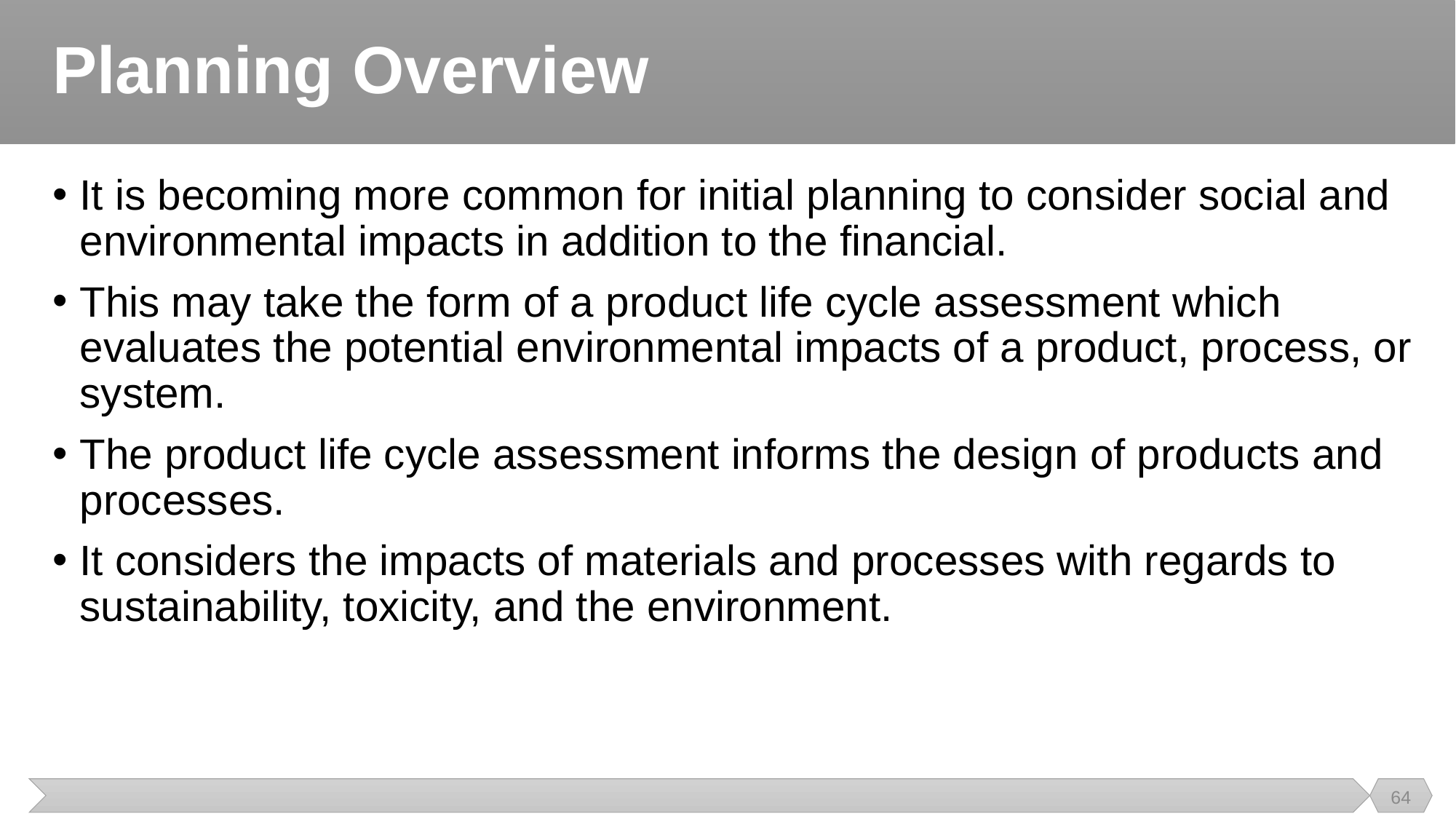

# Planning Overview
It is becoming more common for initial planning to consider social and environmental impacts in addition to the financial.
This may take the form of a product life cycle assessment which evaluates the potential environmental impacts of a product, process, or system.
The product life cycle assessment informs the design of products and processes.
It considers the impacts of materials and processes with regards to sustainability, toxicity, and the environment.
64